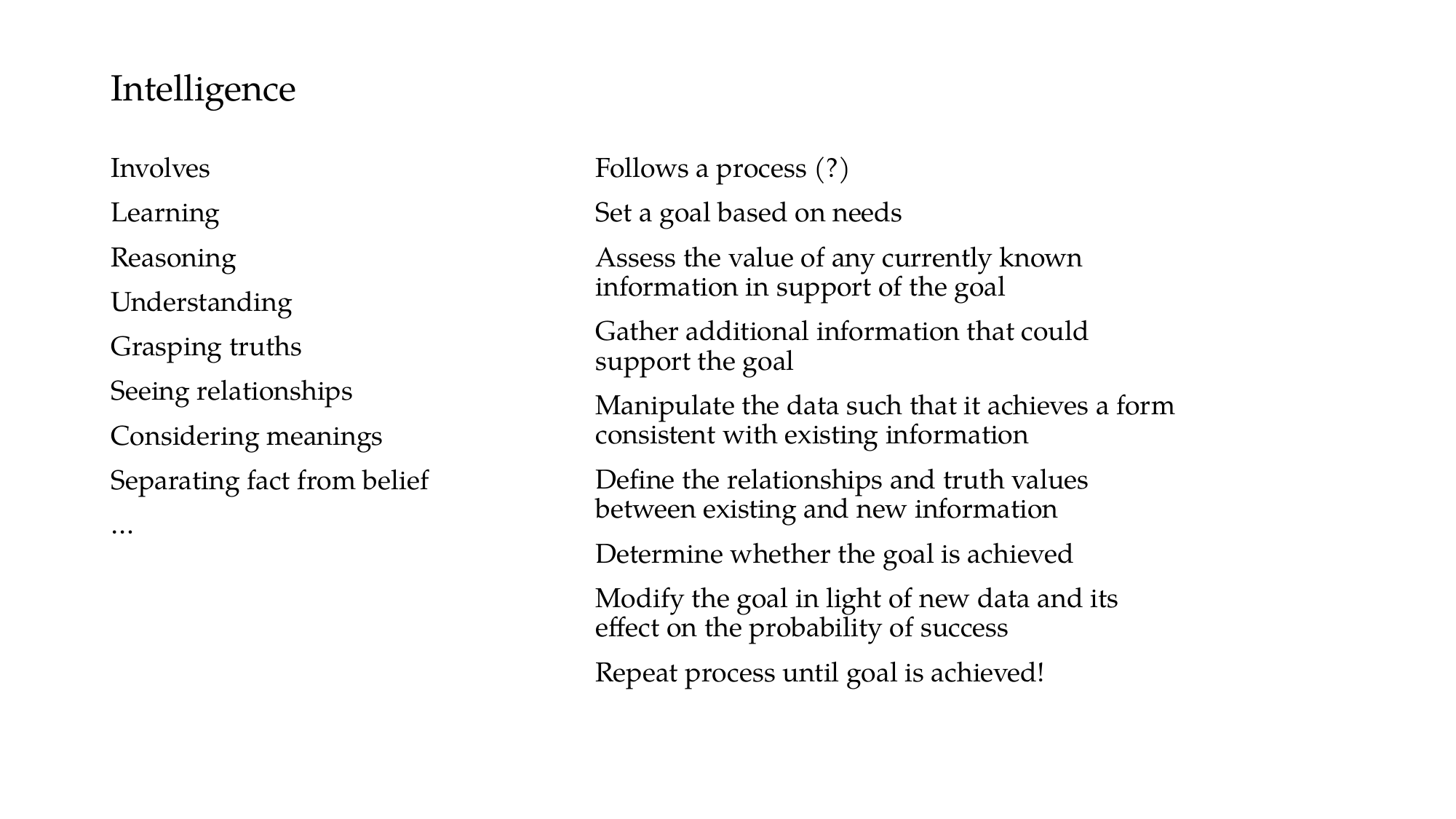

# Intelligence
Involves
Learning
Reasoning
Understanding
Grasping truths
Seeing relationships
Considering meanings
Separating fact from belief
…
Follows a process (?)
Set a goal based on needs
Assess the value of any currently known information in support of the goal
Gather additional information that could support the goal
Manipulate the data such that it achieves a form consistent with existing information
Define the relationships and truth values between existing and new information
Determine whether the goal is achieved
Modify the goal in light of new data and its effect on the probability of success
Repeat process until goal is achieved!